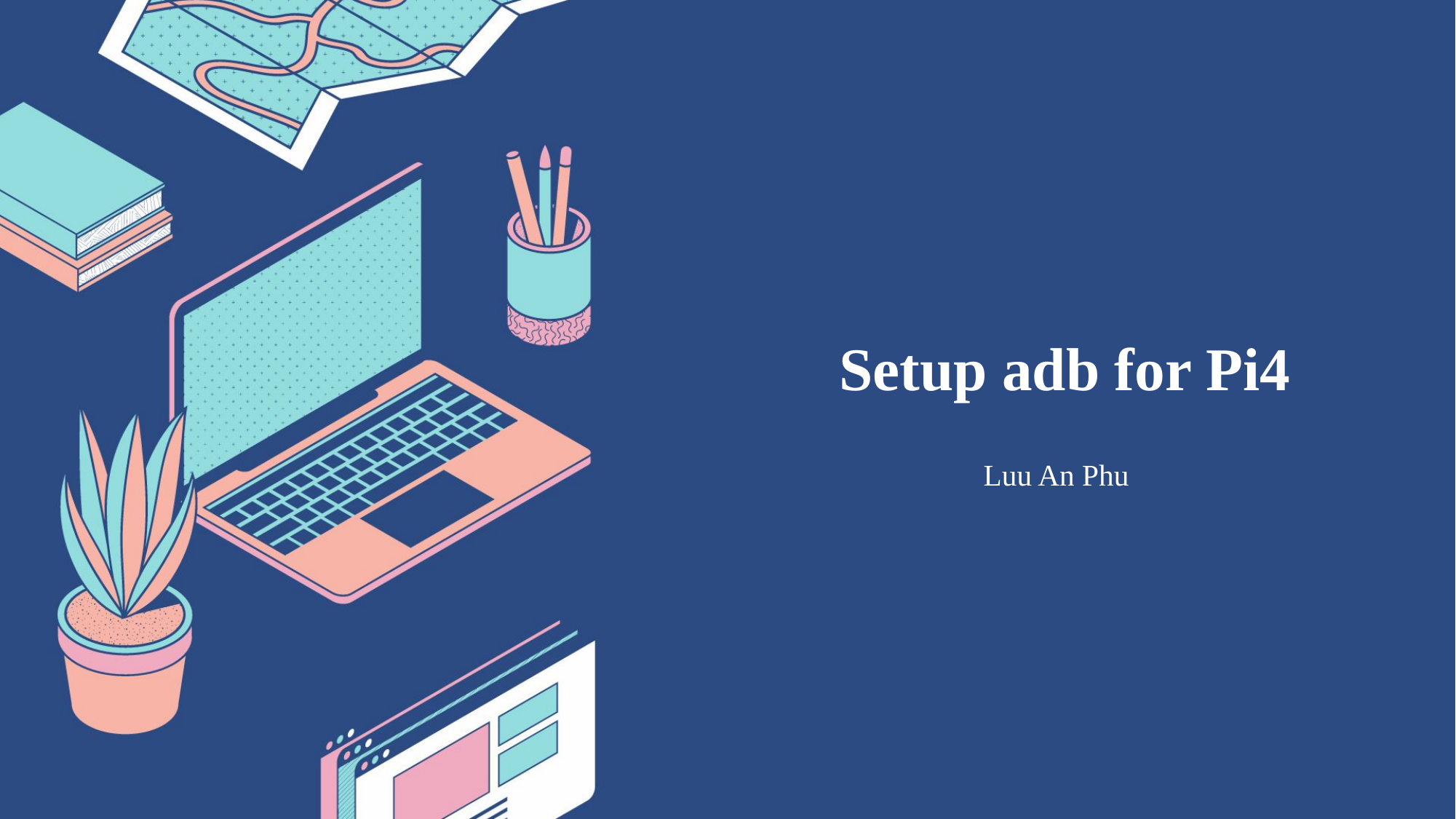

# Setup adb for Pi4
Luu An Phu